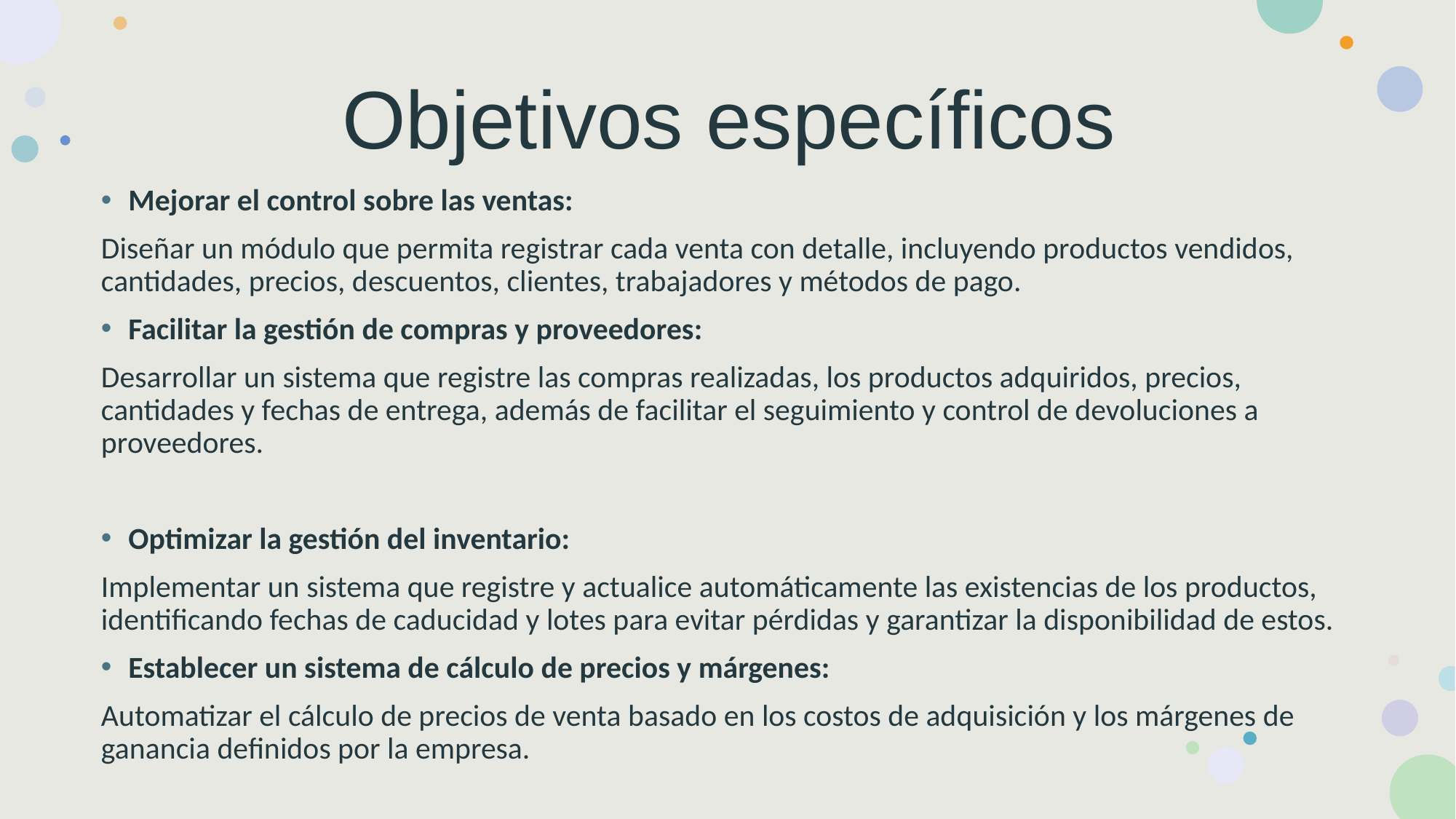

# Objetivos específicos
Mejorar el control sobre las ventas:
Diseñar un módulo que permita registrar cada venta con detalle, incluyendo productos vendidos, cantidades, precios, descuentos, clientes, trabajadores y métodos de pago.
Facilitar la gestión de compras y proveedores:
Desarrollar un sistema que registre las compras realizadas, los productos adquiridos, precios, cantidades y fechas de entrega, además de facilitar el seguimiento y control de devoluciones a proveedores.

Optimizar la gestión del inventario:
Implementar un sistema que registre y actualice automáticamente las existencias de los productos, identificando fechas de caducidad y lotes para evitar pérdidas y garantizar la disponibilidad de estos.
Establecer un sistema de cálculo de precios y márgenes:
Automatizar el cálculo de precios de venta basado en los costos de adquisición y los márgenes de ganancia definidos por la empresa.